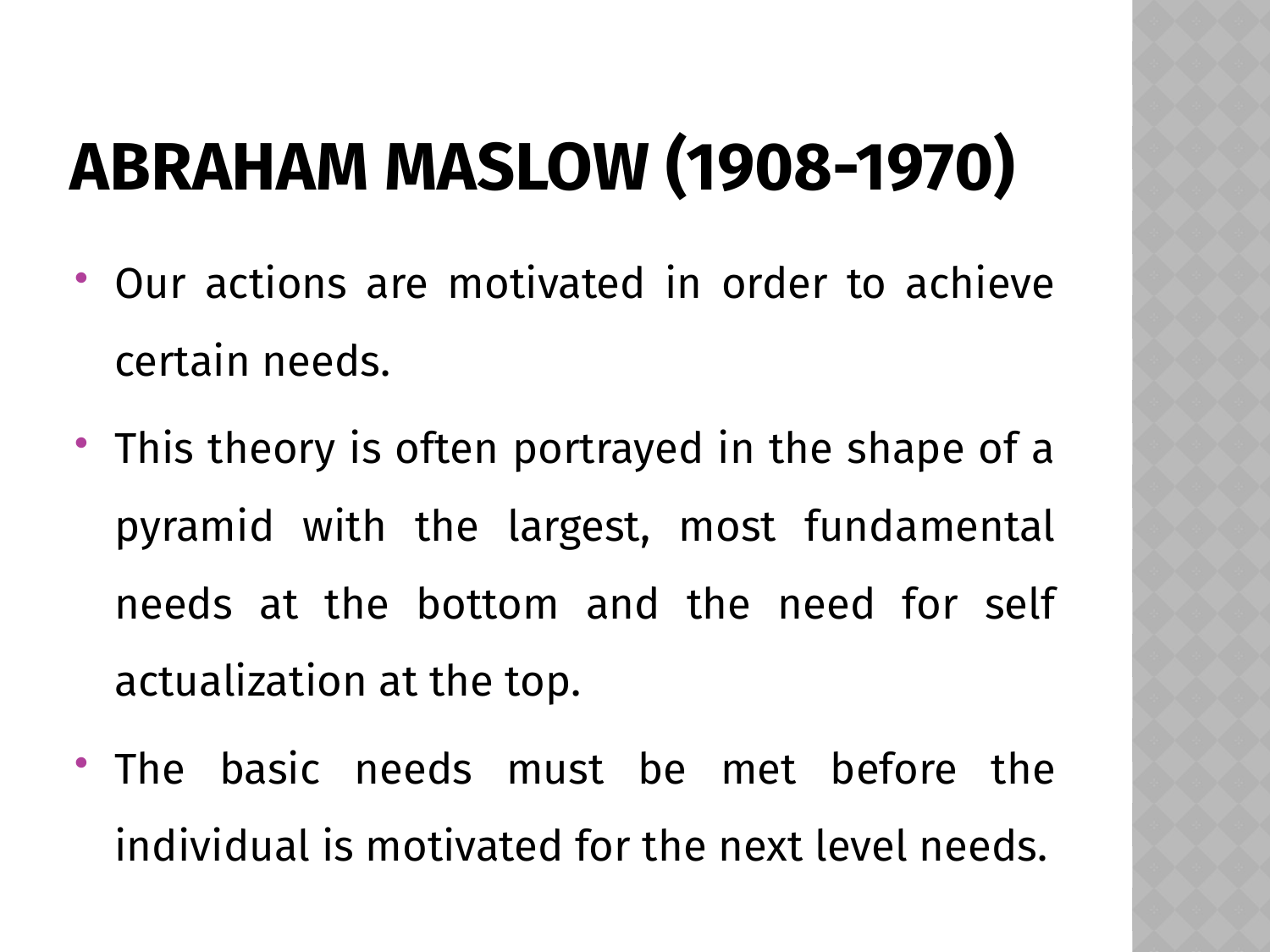

# Abraham Maslow (1908-1970)
Our actions are motivated in order to achieve certain needs.
This theory is often portrayed in the shape of a pyramid with the largest, most fundamental needs at the bottom and the need for self actualization at the top.
The basic needs must be met before the individual is motivated for the next level needs.